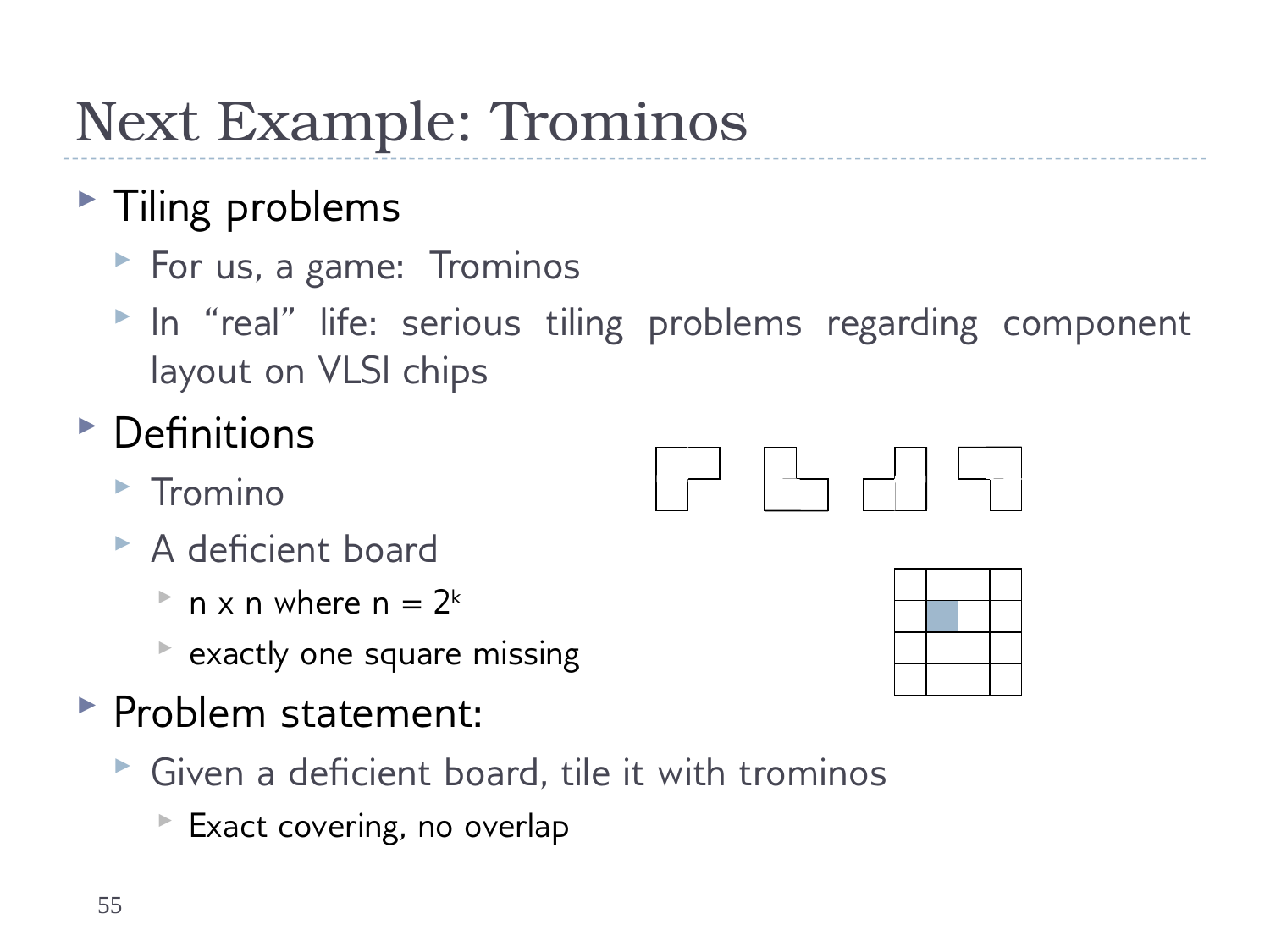

# Next Example: Trominos
Tiling problems
For us, a game:  Trominos
In “real” life: serious tiling problems regarding component layout on VLSI chips
Definitions
Tromino
A deficient board
n x n where n = 2k
exactly one square missing
Problem statement:
Given a deficient board, tile it with trominos
Exact covering, no overlap

55